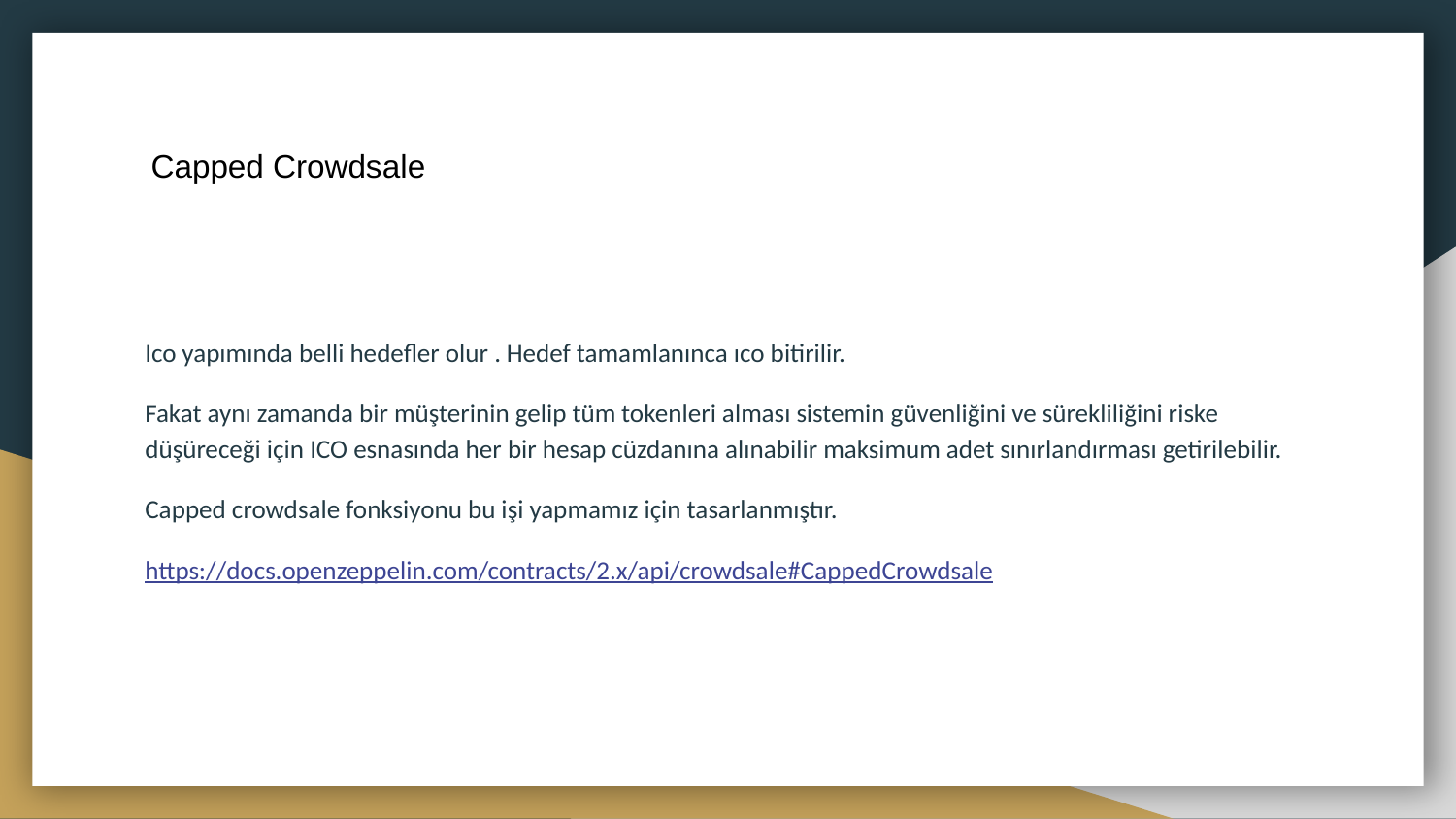

# Capped Crowdsale
Ico yapımında belli hedefler olur . Hedef tamamlanınca ıco bitirilir.
Fakat aynı zamanda bir müşterinin gelip tüm tokenleri alması sistemin güvenliğini ve sürekliliğini riske düşüreceği için ICO esnasında her bir hesap cüzdanına alınabilir maksimum adet sınırlandırması getirilebilir.
Capped crowdsale fonksiyonu bu işi yapmamız için tasarlanmıştır.
https://docs.openzeppelin.com/contracts/2.x/api/crowdsale#CappedCrowdsale